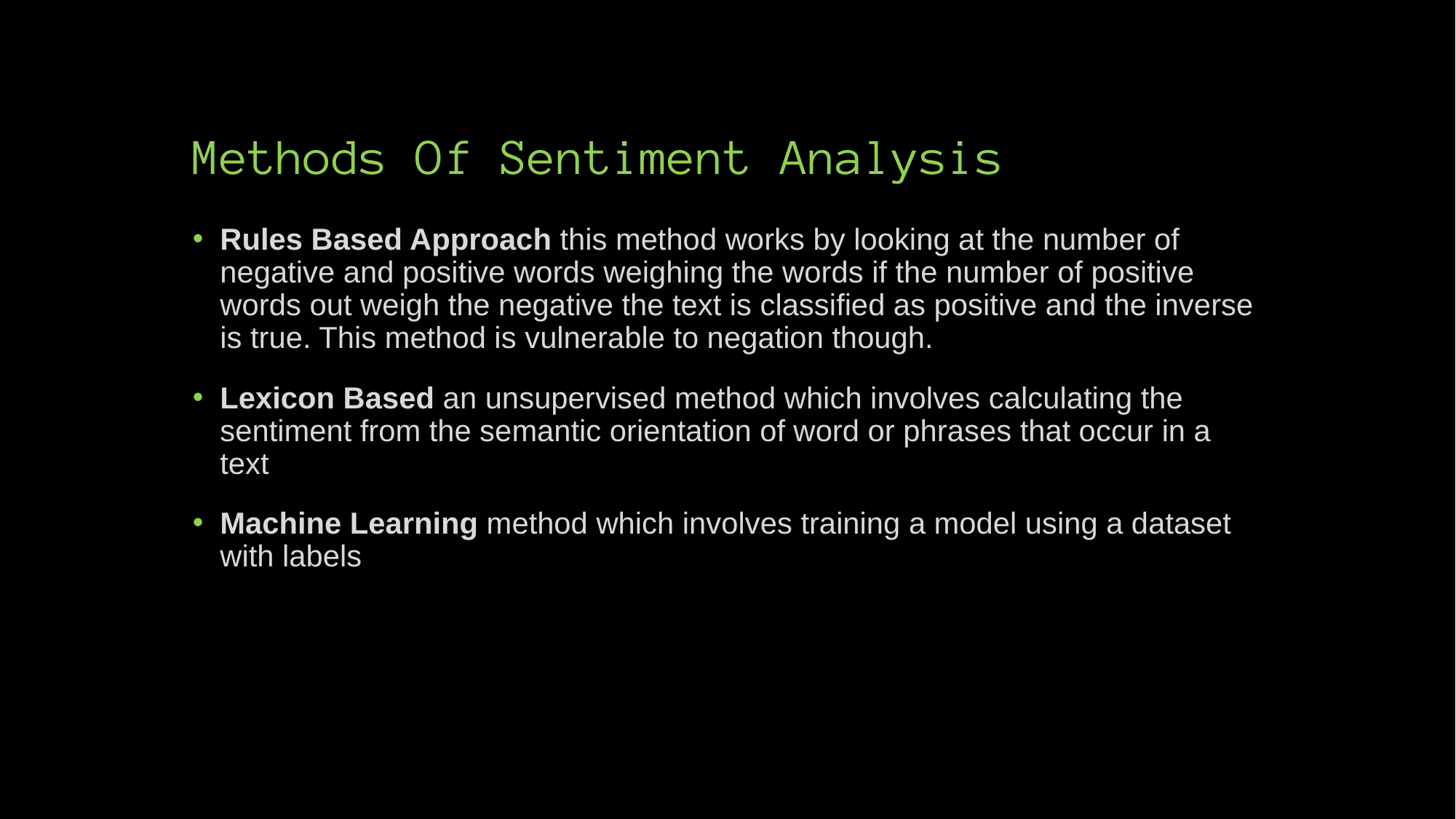

# Methods Of Sentiment Analysis
Rules Based Approach this method works by looking at the number of negative and positive words weighing the words if the number of positive words out weigh the negative the text is classified as positive and the inverse is true. This method is vulnerable to negation though.
Lexicon Based an unsupervised method which involves calculating the sentiment from the semantic orientation of word or phrases that occur in a text
Machine Learning method which involves training a model using a dataset with labels